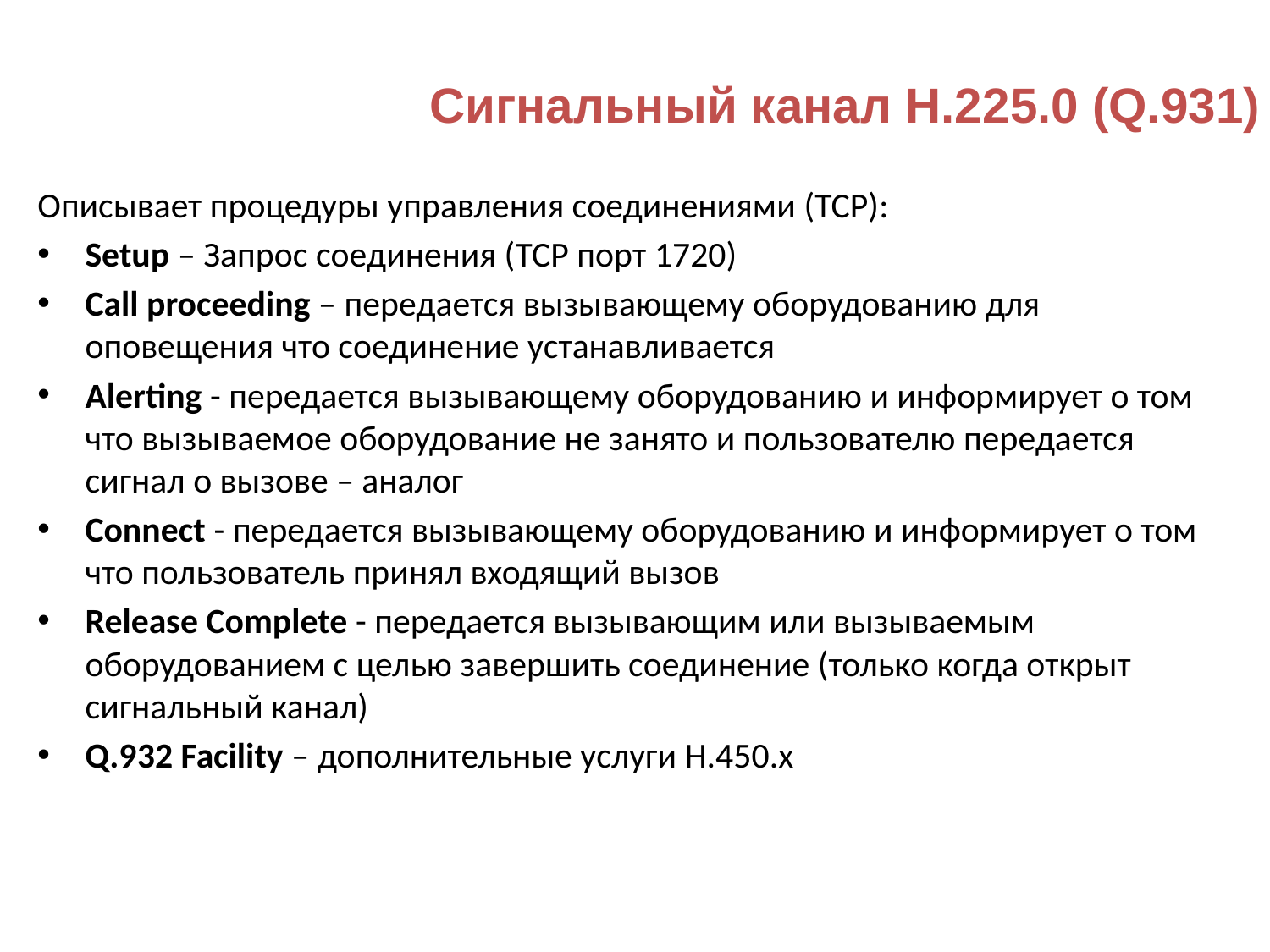

Сигнальный канал H.225.0 (Q.931)
Описывает процедуры управления соединениями (TCP):
Setup – Запрос соединения (TCP порт 1720)
Call proceeding – передается вызывающему оборудованию для оповещения что соединение устанавливается
Alerting - передается вызывающему оборудованию и информирует о том что вызываемое оборудование не занято и пользователю передается сигнал о вызове – аналог
Connect - передается вызывающему оборудованию и информирует о том что пользователь принял входящий вызов
Release Complete - передается вызывающим или вызываемым оборудованием с целью завершить соединение (только когда открыт сигнальный канал)
Q.932 Facility – дополнительные услуги H.450.x